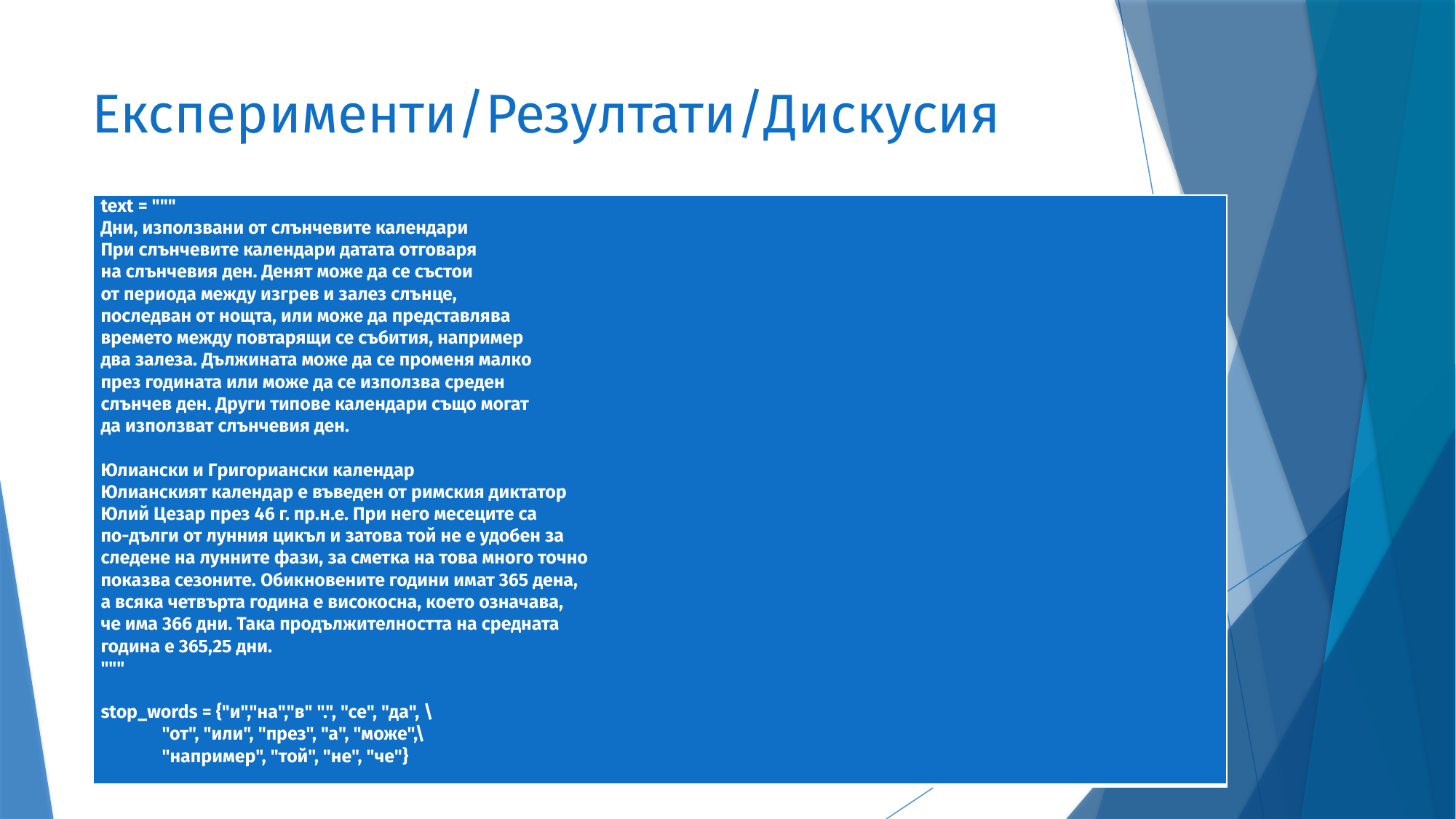

# Експерименти/Резултати/Дискусия
| text = """ Дни, използвани от слънчевите календари При слънчевите календари датата отговаря на слънчевия ден. Денят може да се състои от периода между изгрев и залез слънце, последван от нощта, или може да представлява времето между повтарящи се събития, например два залеза. Дължината може да се променя малко през годината или може да се използва среден слънчев ден. Други типове календари също могат да използват слънчевия ден.   Юлиански и Григориански календар Юлианският календар е въведен от римския диктатор Юлий Цезар през 46 г. пр.н.е. При него месеците са по-дълги от лунния цикъл и затова той не е удобен за следене на лунните фази, за сметка на това много точно показва сезоните. Обикновените години имат 365 дена, а всяка четвърта година е високосна, което означава, че има 366 дни. Така продължителността на средната година е 365,25 дни. """   stop\_words = {"и","на","в" ".", "се", "да", \ "от", "или", "през", "а", "може",\ "например", "той", "не", "че"} |
| --- |